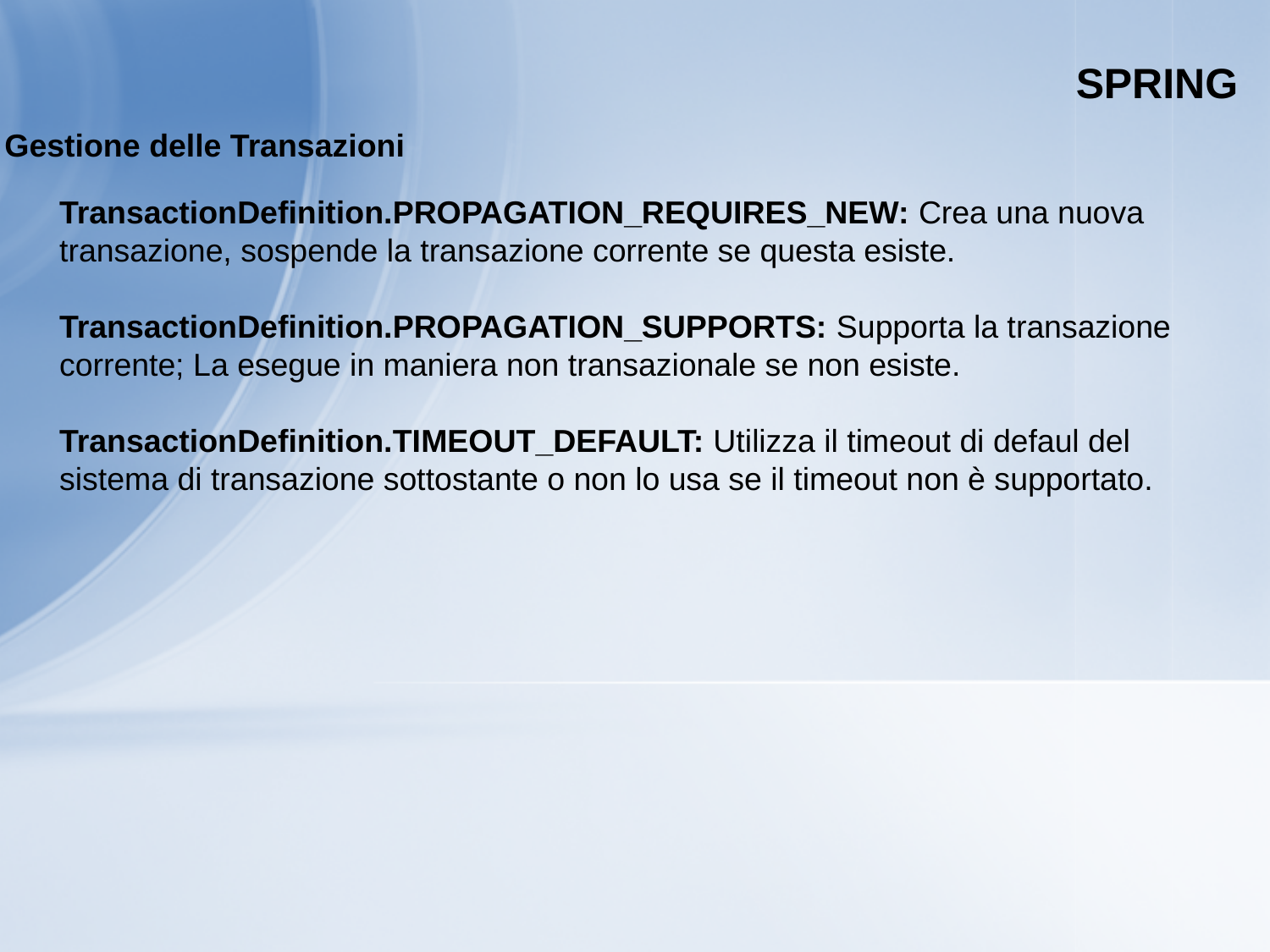

SPRING
Gestione delle Transazioni
TransactionDefinition.PROPAGATION_REQUIRES_NEW: Crea una nuova transazione, sospende la transazione corrente se questa esiste.

TransactionDefinition.PROPAGATION_SUPPORTS: Supporta la transazione corrente; La esegue in maniera non transazionale se non esiste.

TransactionDefinition.TIMEOUT_DEFAULT: Utilizza il timeout di defaul del sistema di transazione sottostante o non lo usa se il timeout non è supportato.